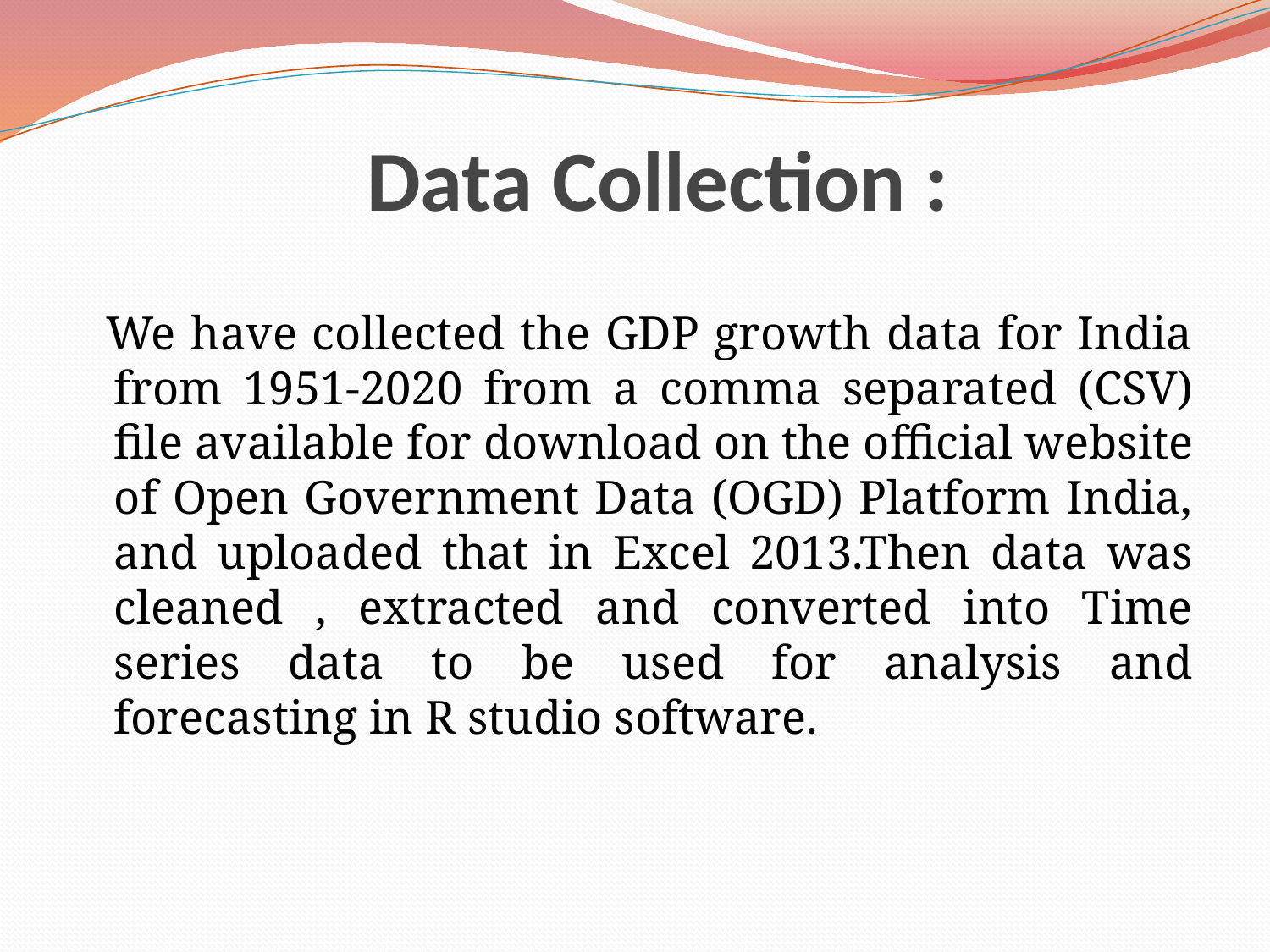

# Data Collection :
  We have collected the GDP growth data for India from 1951-2020 from a comma separated (CSV) file available for download on the official website of Open Government Data (OGD) Platform India, and uploaded that in Excel 2013.Then data was cleaned , extracted and converted into Time series data to be used for analysis and forecasting in R studio software.